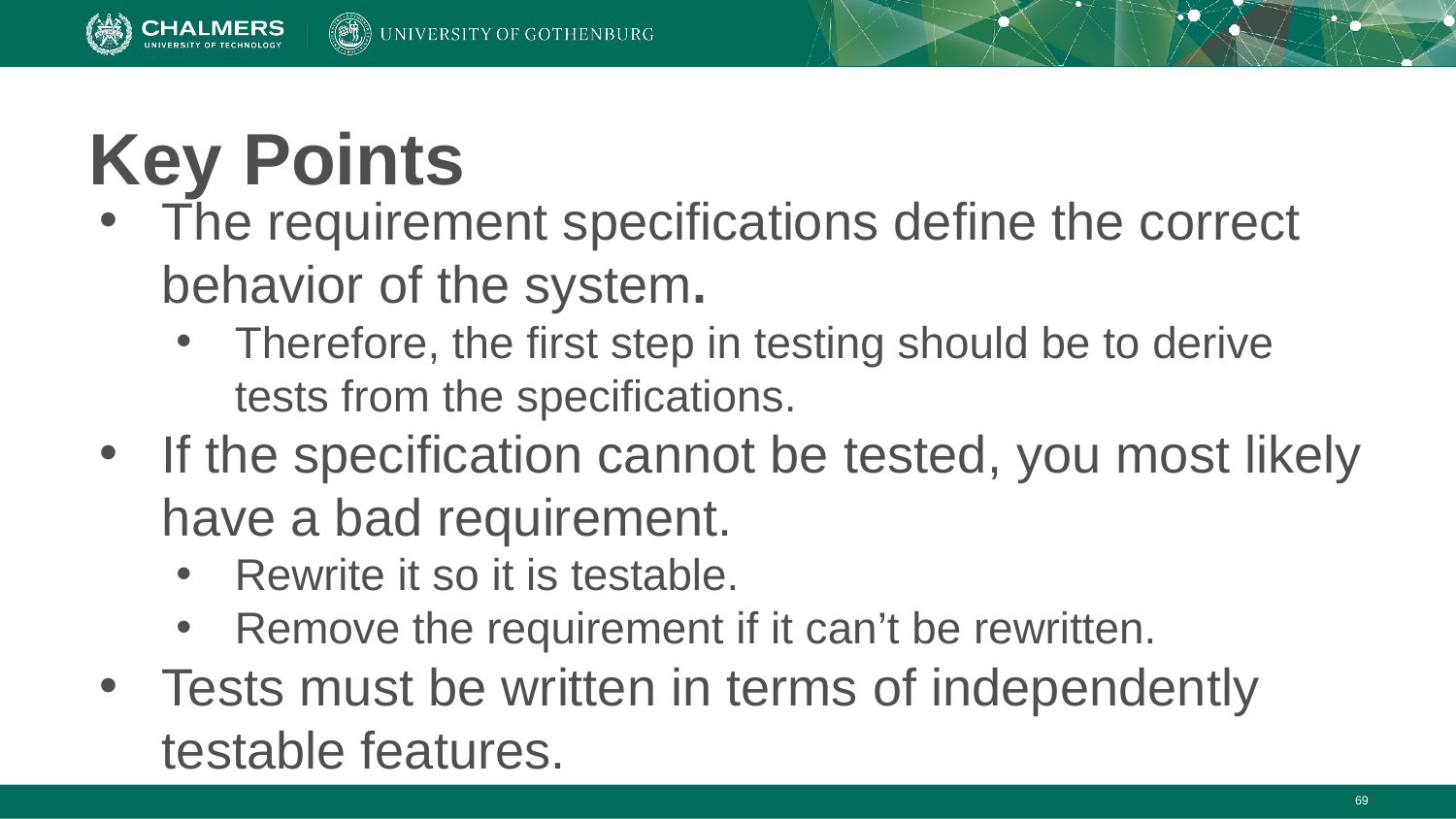

# Key Points
The requirement specifications define the correct behavior of the system.
Therefore, the first step in testing should be to derive tests from the specifications.
If the specification cannot be tested, you most likely have a bad requirement.
Rewrite it so it is testable.
Remove the requirement if it can’t be rewritten.
Tests must be written in terms of independently testable features.

69